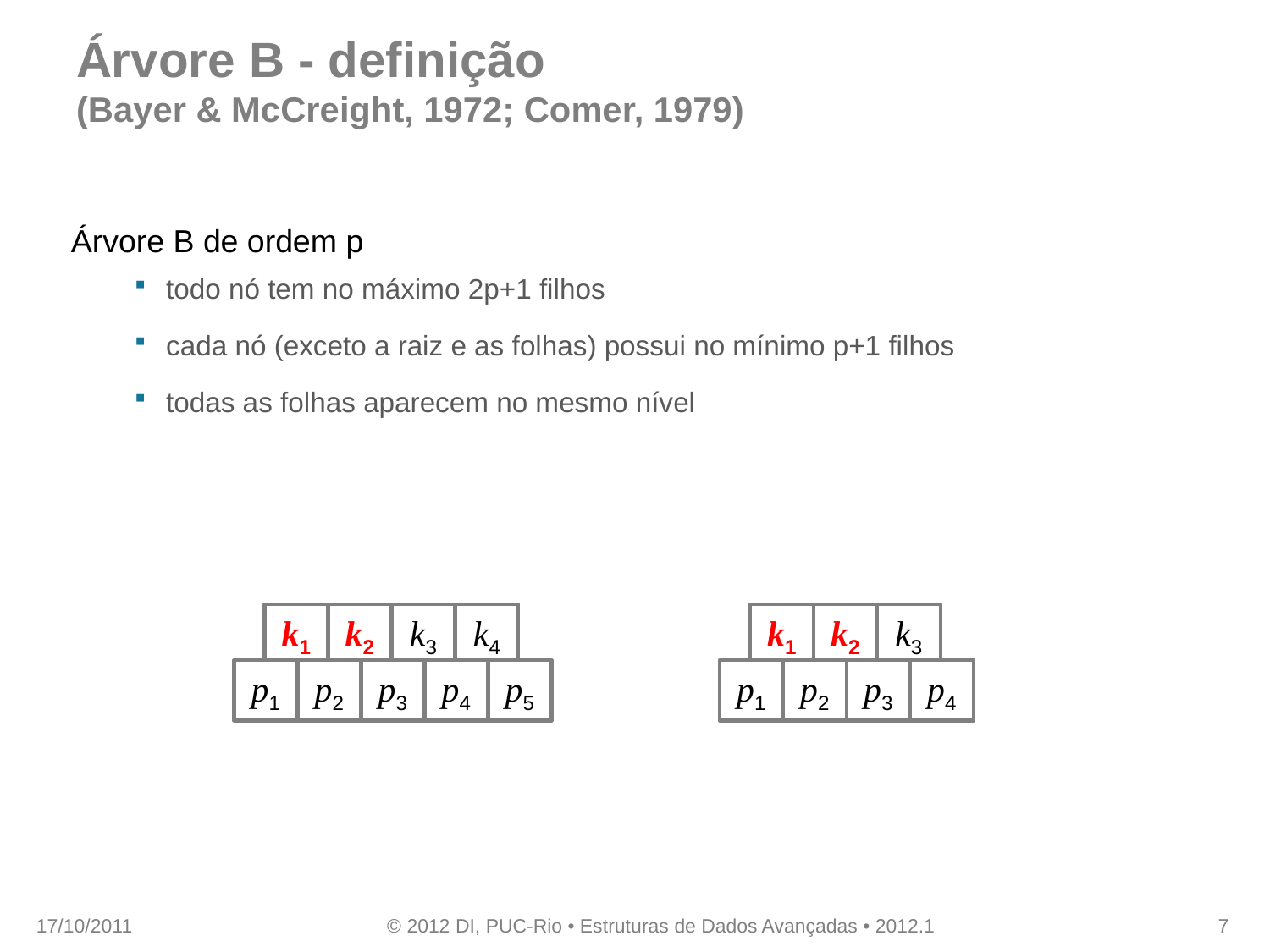

# Árvore B - definição (Bayer & McCreight, 1972; Comer, 1979)
Árvore B de ordem p
todo nó tem no máximo 2p+1 filhos
cada nó (exceto a raiz e as folhas) possui no mínimo p+1 filhos
todas as folhas aparecem no mesmo nível
k1
k2
k3
k4
k1
k2
k3
p1
p2
p3
p4
p5
p1
p2
p3
p4
17/10/2011
© 2012 DI, PUC-Rio • Estruturas de Dados Avançadas • 2012.1
7